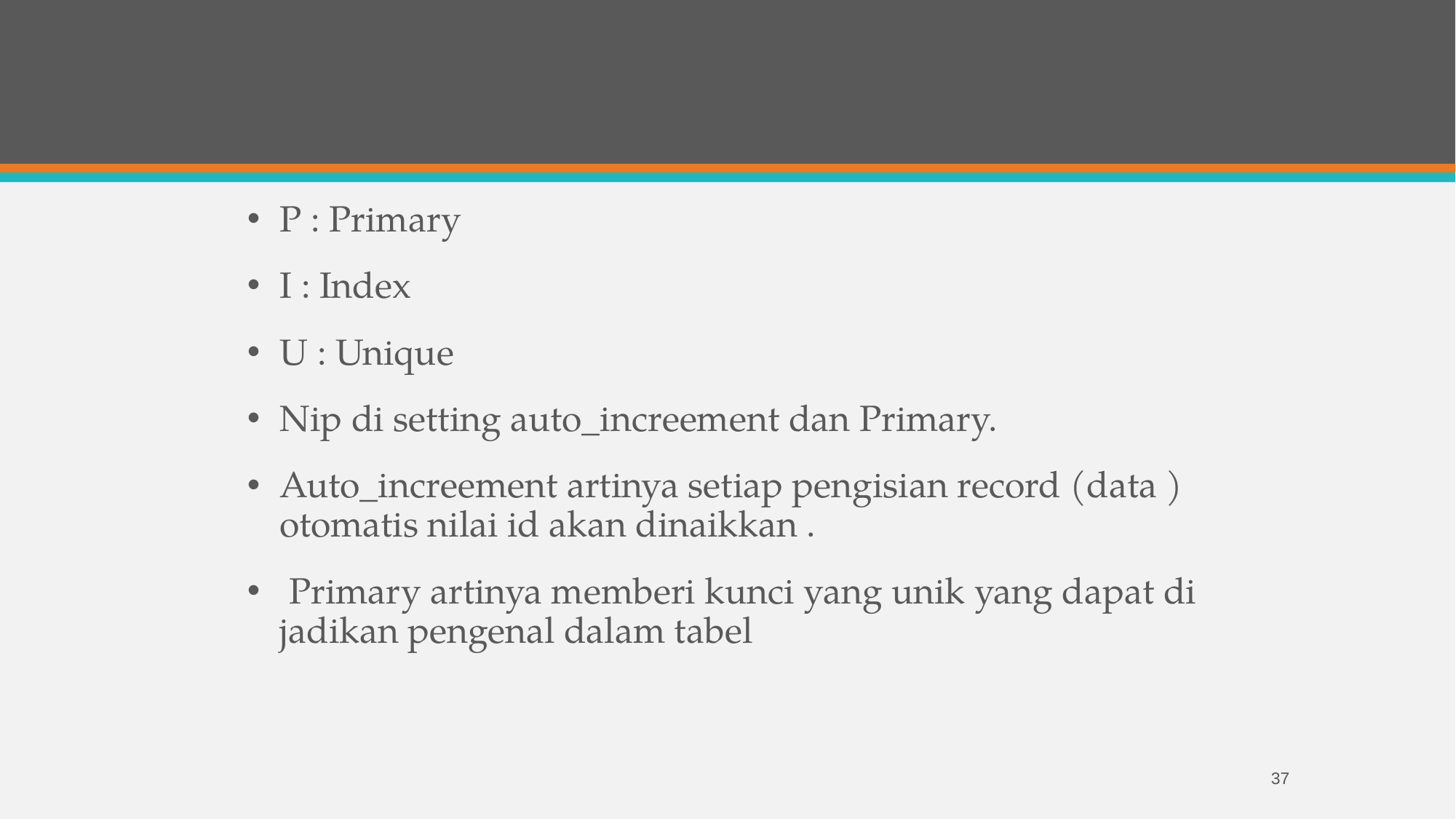

P : Primary
I : Index
U : Unique
Nip di setting auto_increement dan Primary.
Auto_increement artinya setiap pengisian record (data ) otomatis nilai id akan dinaikkan .
 Primary artinya memberi kunci yang unik yang dapat di jadikan pengenal dalam tabel
37